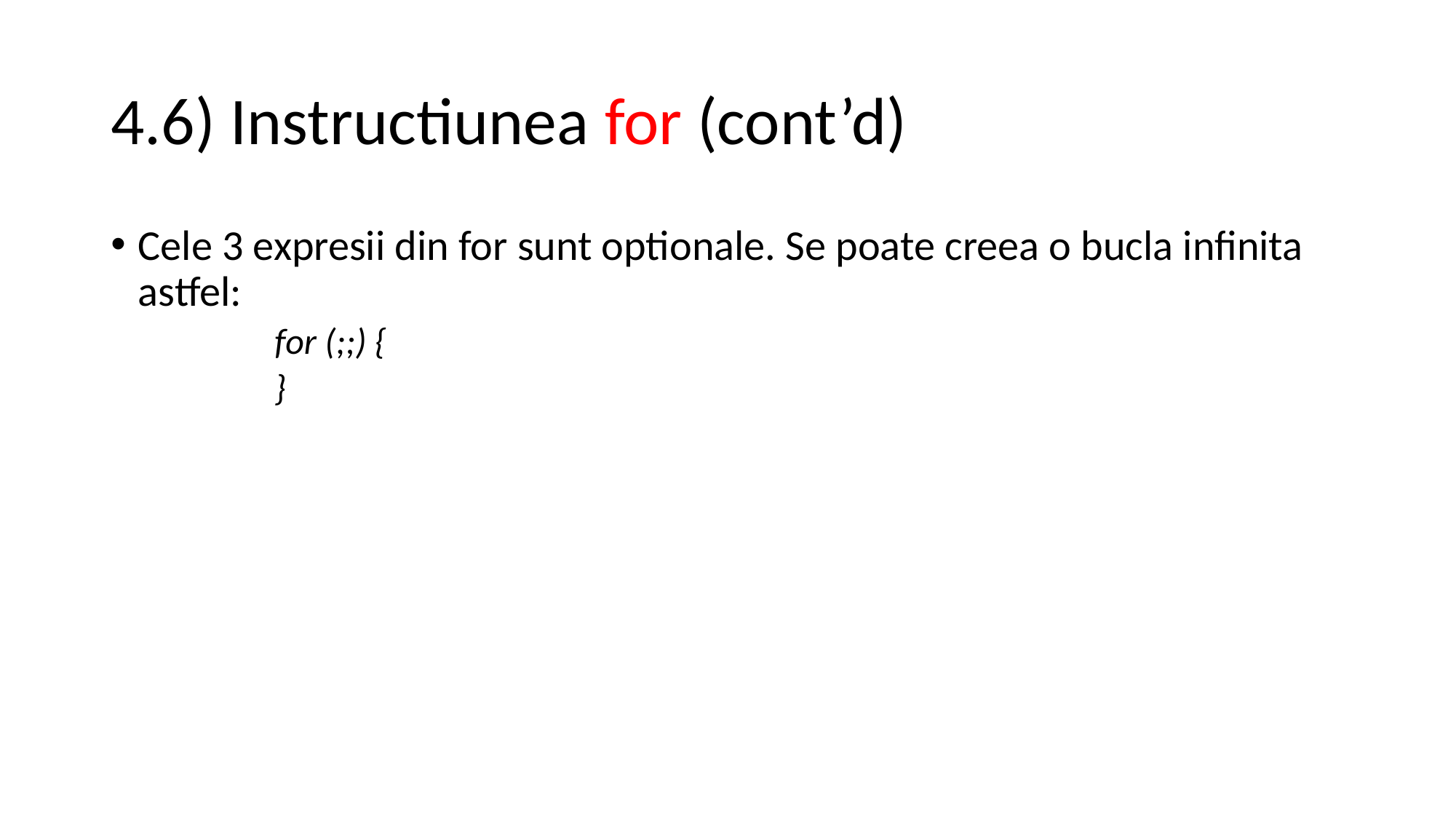

# 4.6) Instructiunea for (cont’d)
Cele 3 expresii din for sunt optionale. Se poate creea o bucla infinita astfel:
	for (;;) {
	}